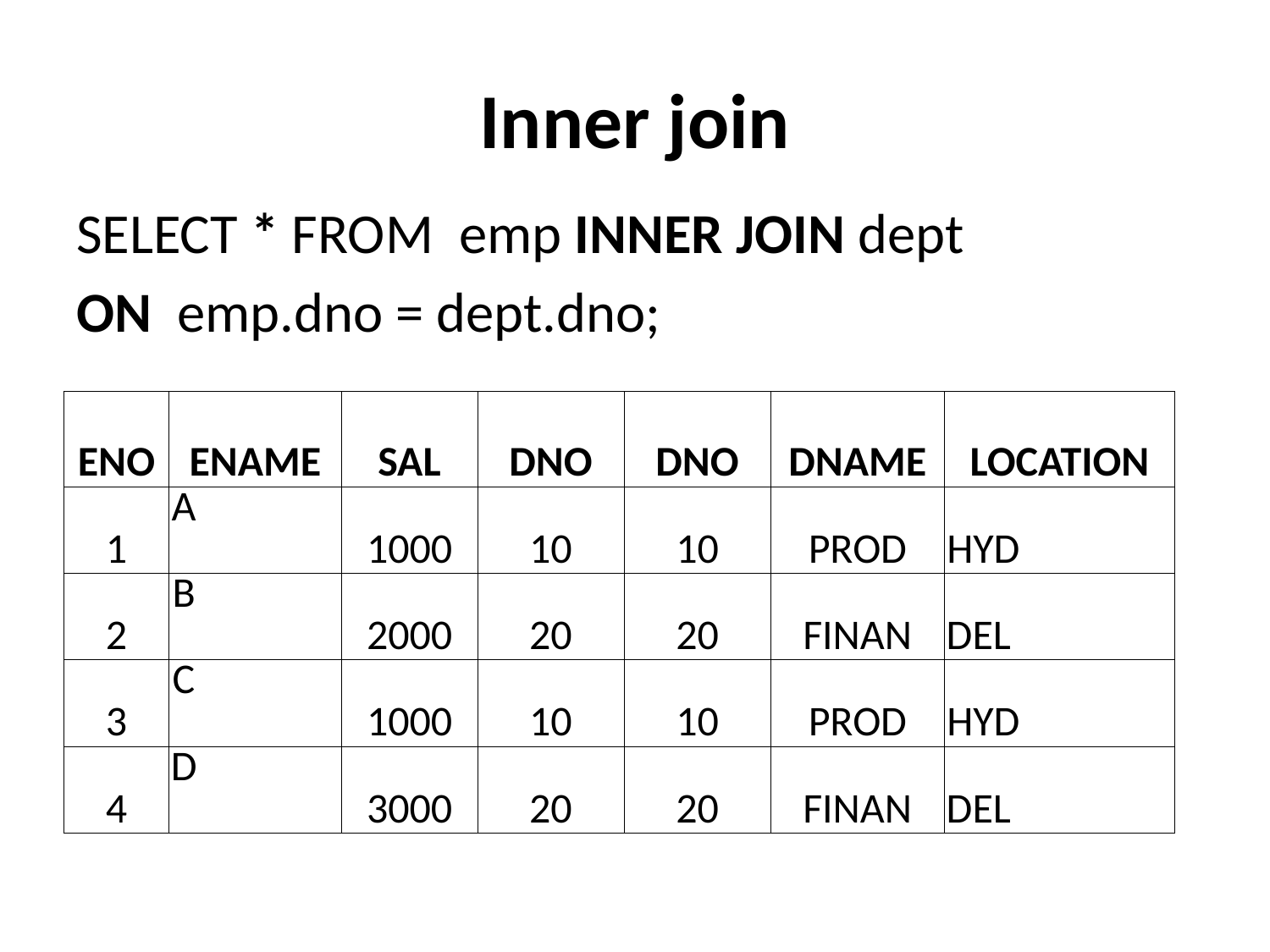

# Inner join
SELECT * FROM  emp INNER JOIN dept
ON  emp.dno = dept.dno;
| ENO | ENAME | SAL | DNO | DNO | DNAME | LOCATION |
| --- | --- | --- | --- | --- | --- | --- |
| 1 | A | 1000 | 10 | 10 | PROD | HYD |
| 2 | B | 2000 | 20 | 20 | FINAN | DEL |
| 3 | C | 1000 | 10 | 10 | PROD | HYD |
| 4 | D | 3000 | 20 | 20 | FINAN | DEL |